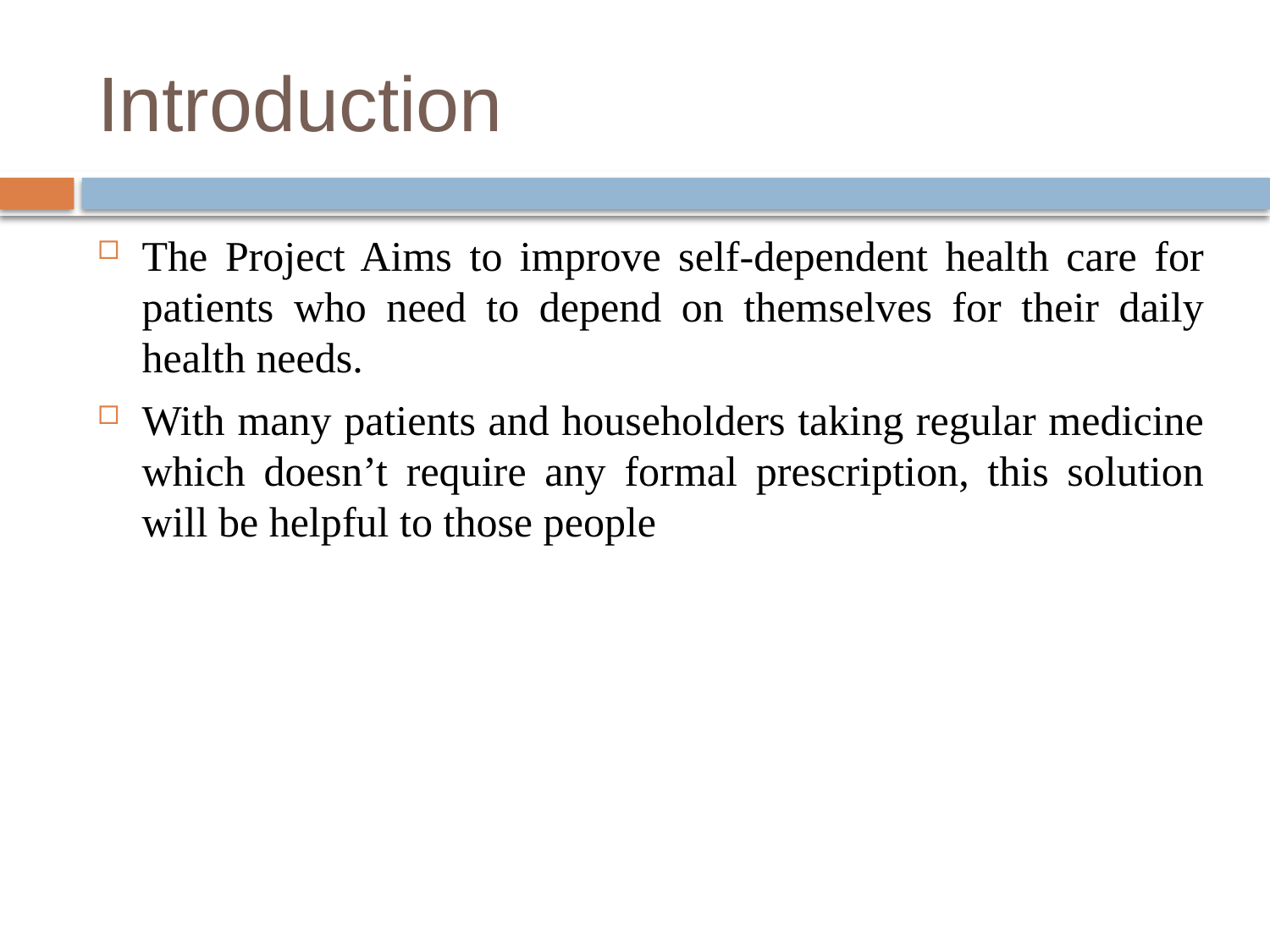

# Introduction
The Project Aims to improve self-dependent health care for patients who need to depend on themselves for their daily health needs.
With many patients and householders taking regular medicine which doesn’t require any formal prescription, this solution will be helpful to those people